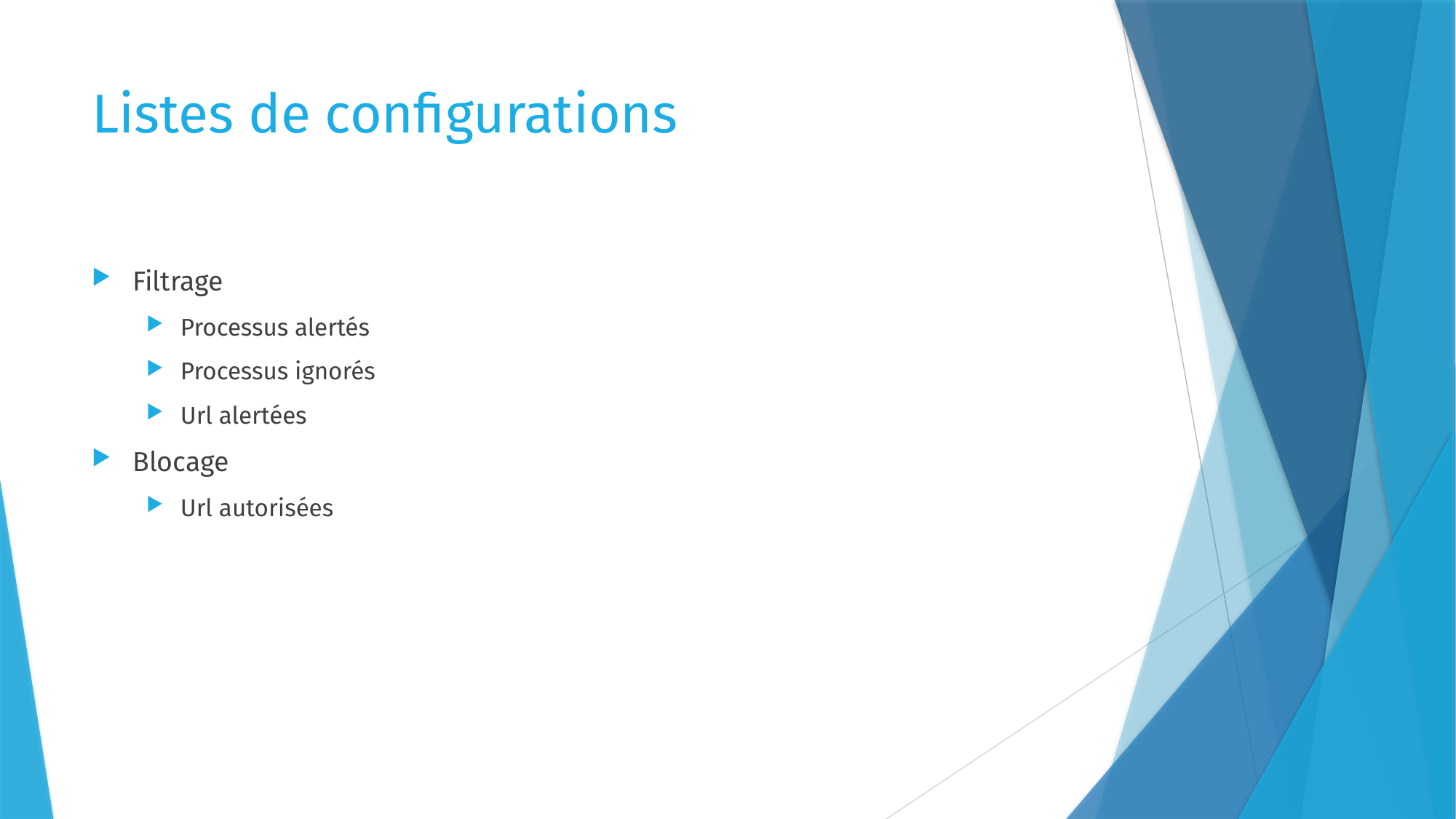

# Listes de configurations
Filtrage
Processus alertés
Processus ignorés
Url alertées
Blocage
Url autorisées